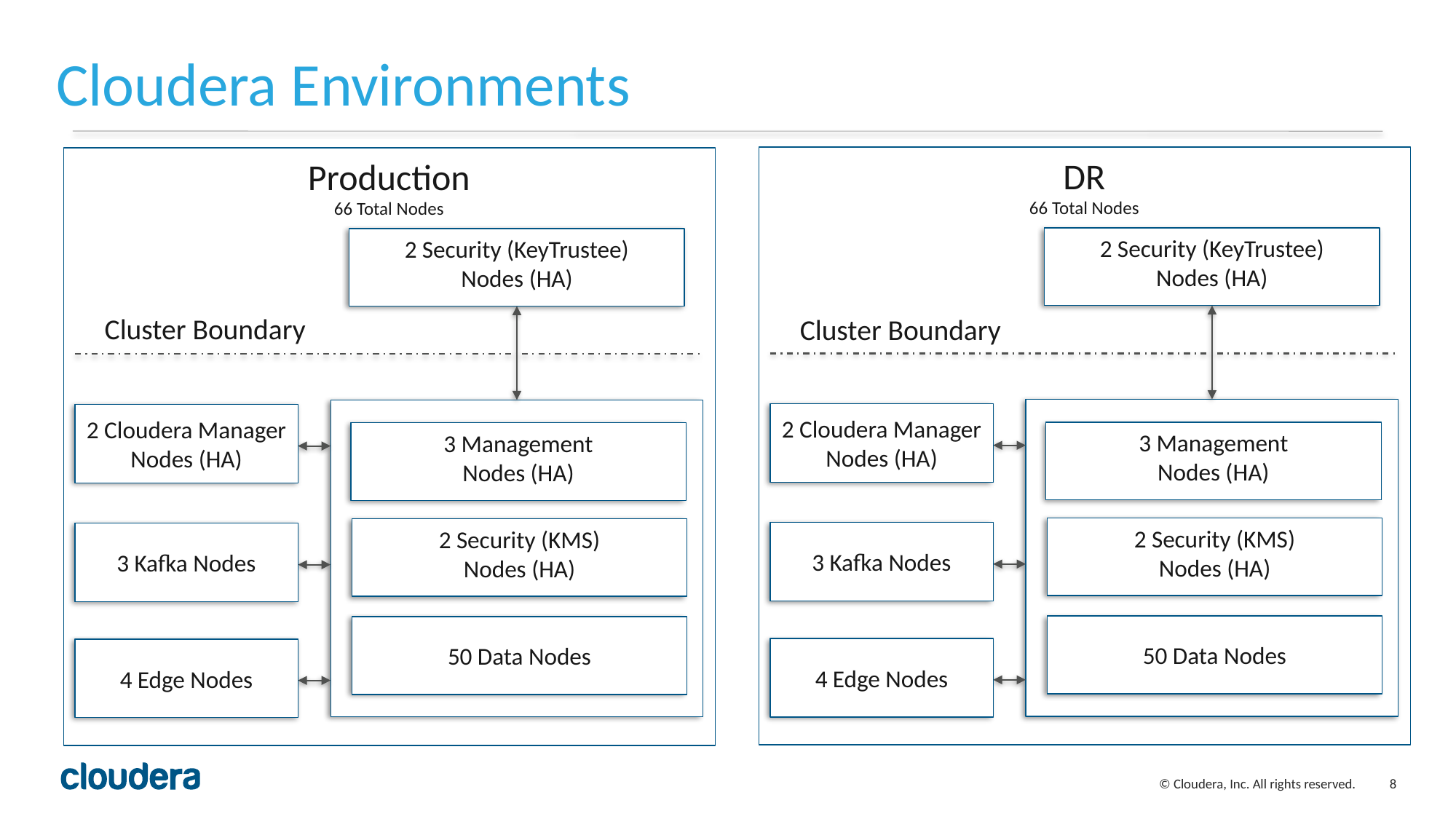

# Cloudera Environments

DR
66 Total Nodes

Production
66 Total Nodes

2 Security (KeyTrustee)
Nodes (HA)
2 Security (KeyTrustee)
Nodes (HA)
Cluster Boundary
Cluster Boundary

2 Cloudera Manager Nodes (HA)
2 Cloudera Manager Nodes (HA)
3 Management
Nodes (HA)
3 Management
Nodes (HA)
2 Security (KMS)
Nodes (HA)
2 Security (KMS)
Nodes (HA)
3 Kafka Nodes
3 Kafka Nodes
50 Data Nodes
50 Data Nodes
4 Edge Nodes
4 Edge Nodes